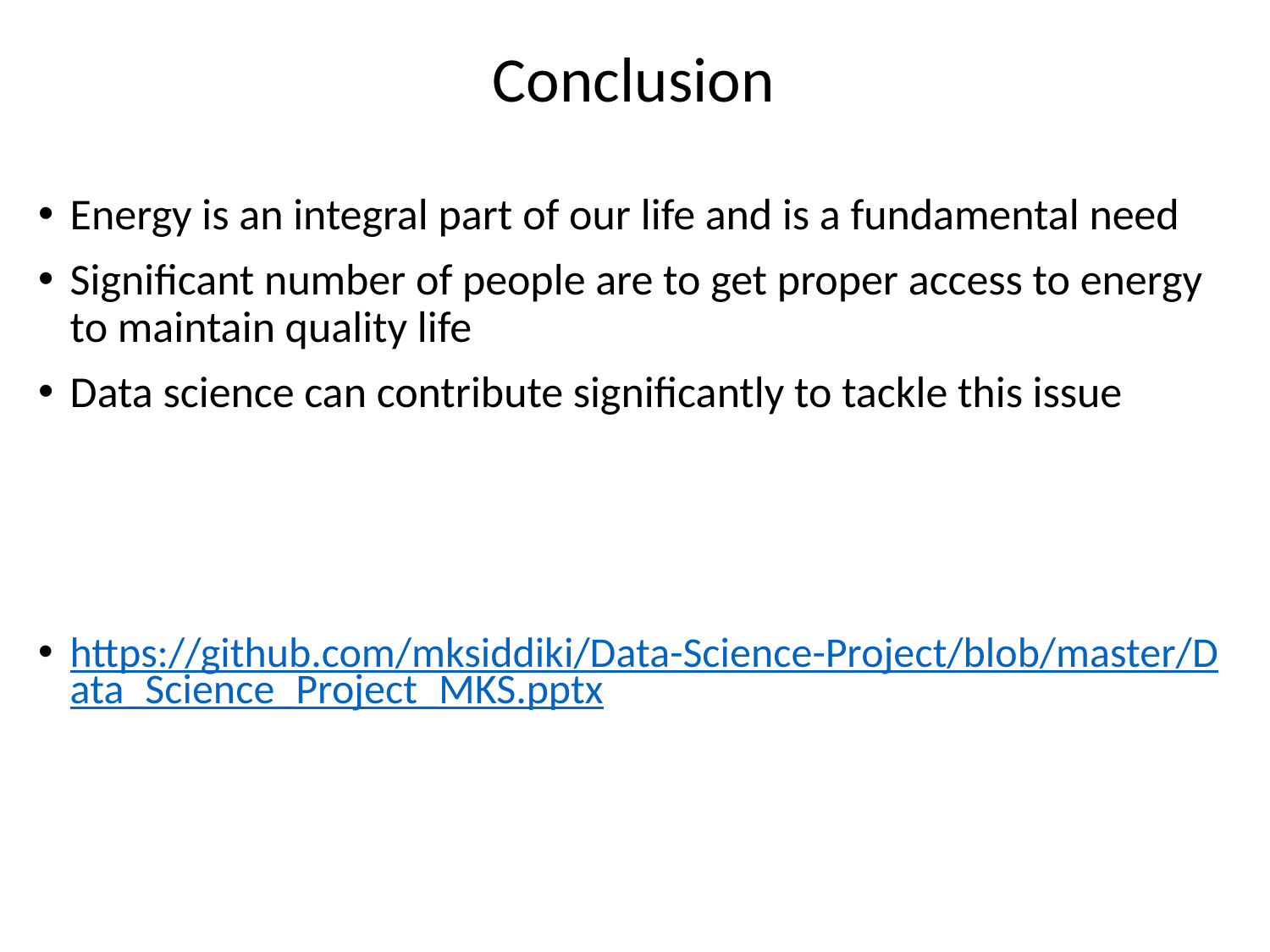

# Conclusion
Energy is an integral part of our life and is a fundamental need
Significant number of people are to get proper access to energy to maintain quality life
Data science can contribute significantly to tackle this issue

https://github.com/mksiddiki/Data-Science-Project/blob/master/Data_Science_Project_MKS.pptx